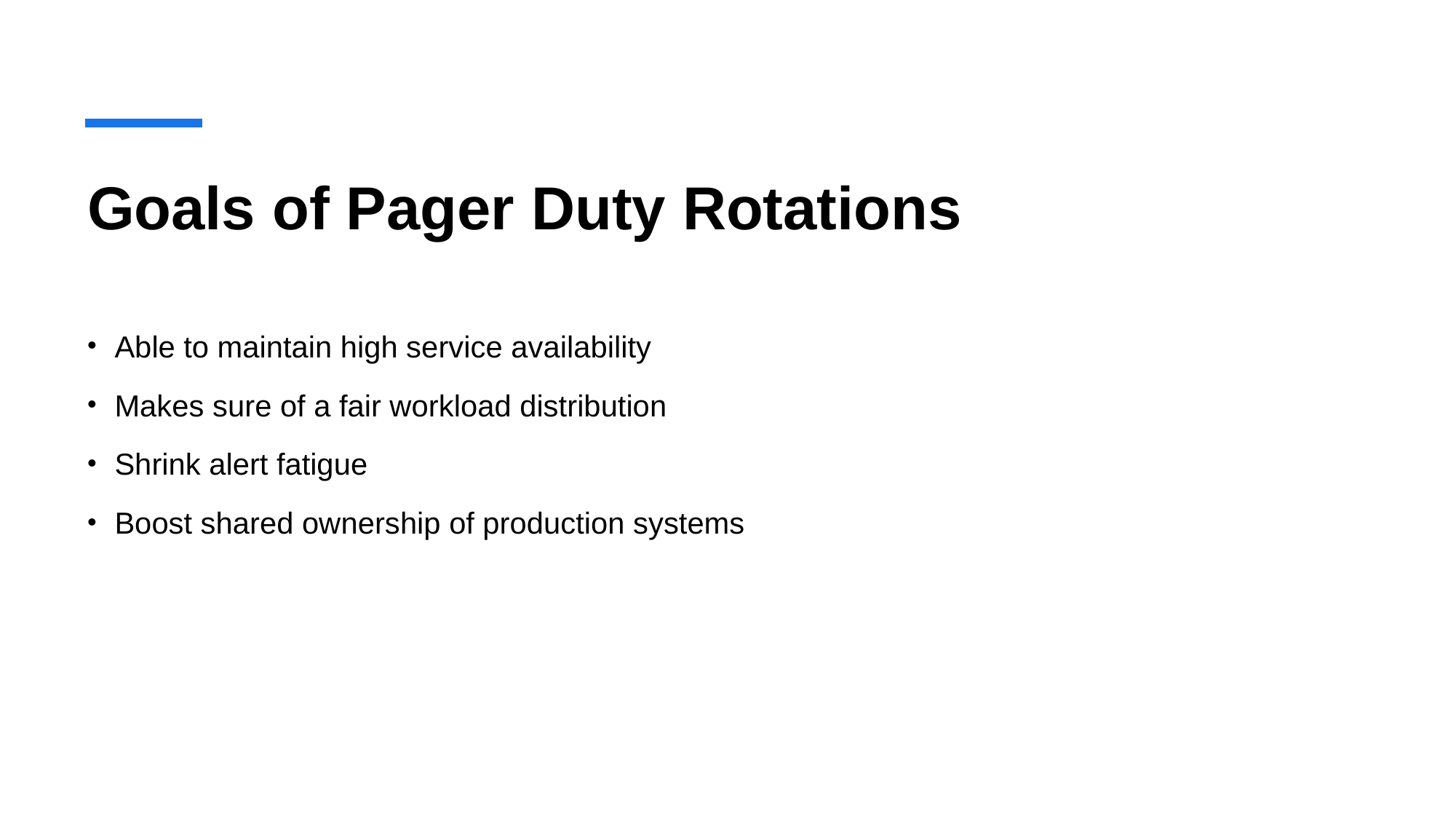

# Goals of Pager Duty Rotations
Able to maintain high service availability
Makes sure of a fair workload distribution
Shrink alert fatigue
Boost shared ownership of production systems